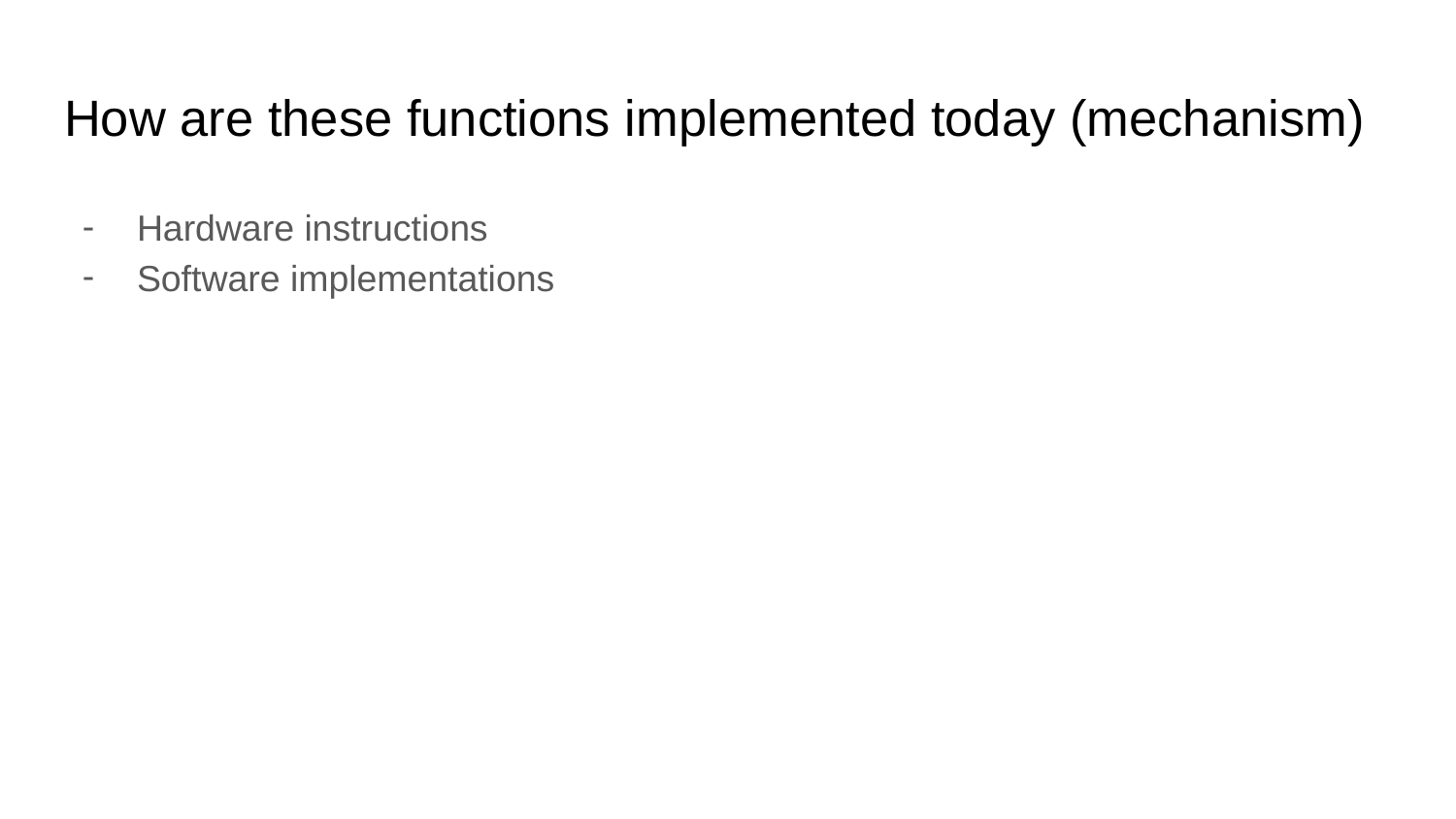

# How are these functions implemented today (mechanism)
Hardware instructions
Software implementations